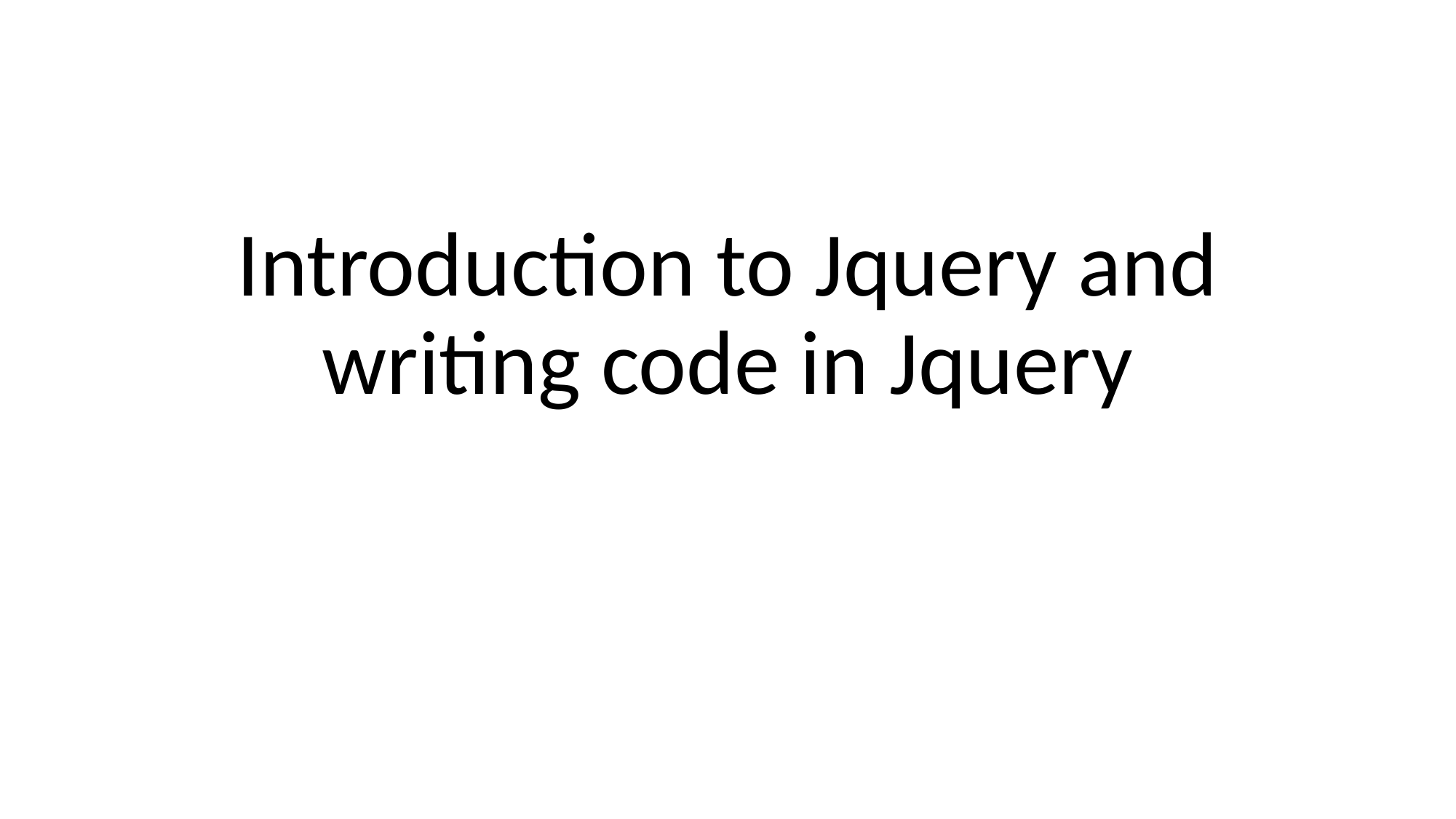

# Introduction to Jquery and writing code in Jquery